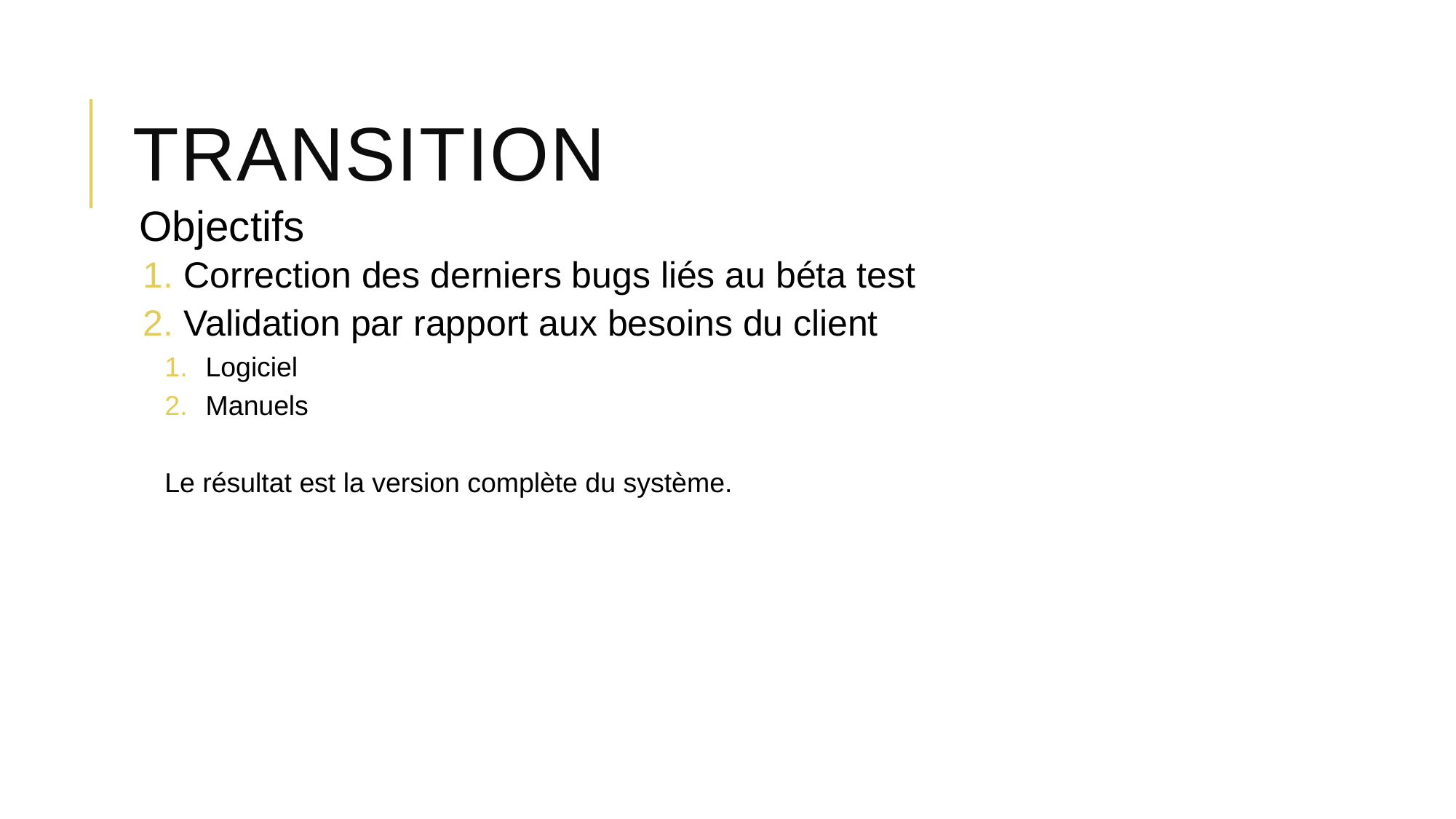

# Transition
Objectifs
Correction des derniers bugs liés au béta test
Validation par rapport aux besoins du client
Logiciel
Manuels

Le résultat est la version complète du système.